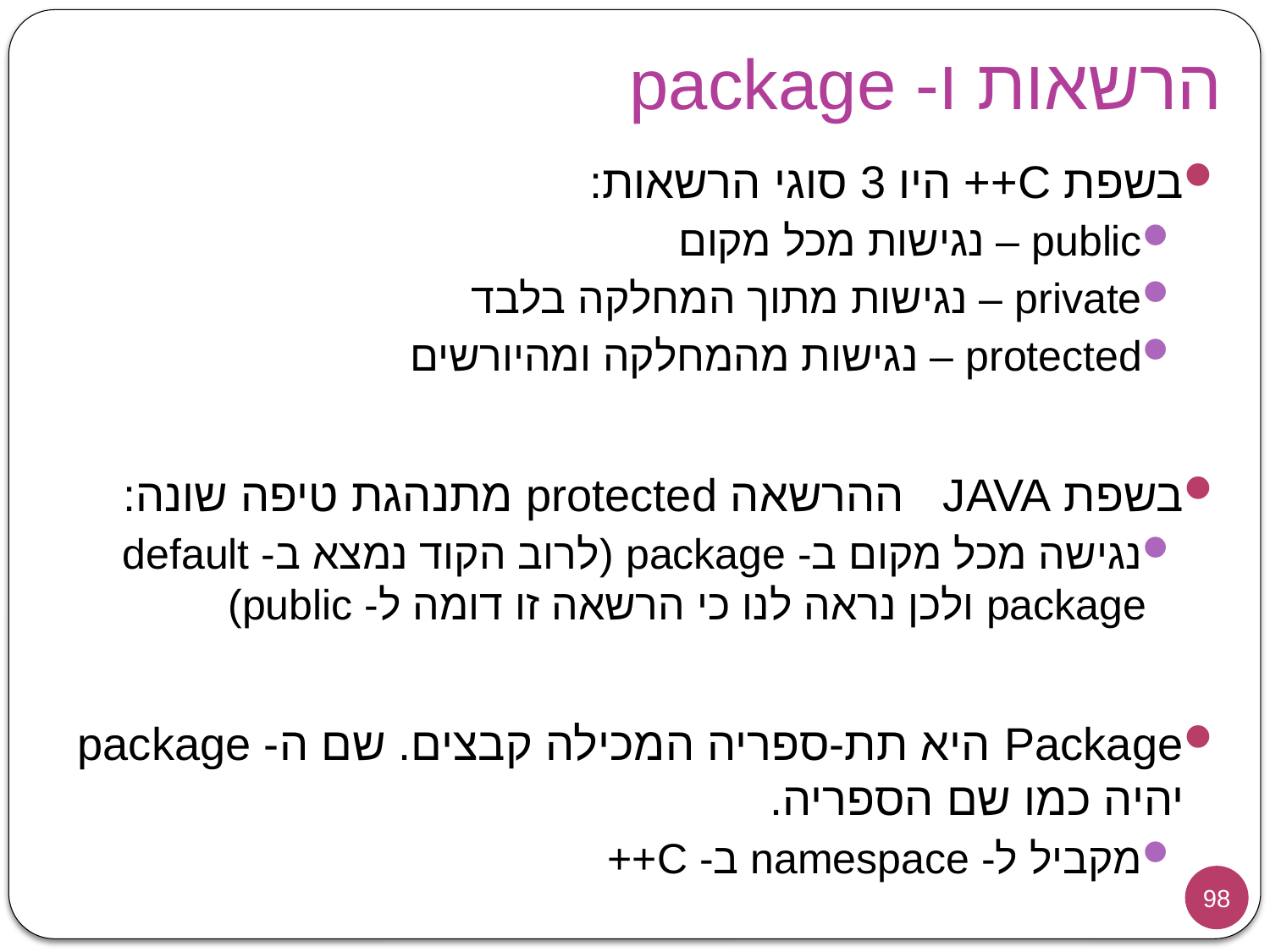

# הרשאות ו- package
בשפת C++ היו 3 סוגי הרשאות:
public – נגישות מכל מקום
private – נגישות מתוך המחלקה בלבד
protected – נגישות מהמחלקה ומהיורשים

בשפת JAVA   ההרשאה protected מתנהגת טיפה שונה:
נגישה מכל מקום ב- package (לרוב הקוד נמצא ב- default package ולכן נראה לנו כי הרשאה זו דומה ל- public)

Package היא תת-ספריה המכילה קבצים. שם ה- package יהיה כמו שם הספריה.
מקביל ל- namespace ב- C++
98